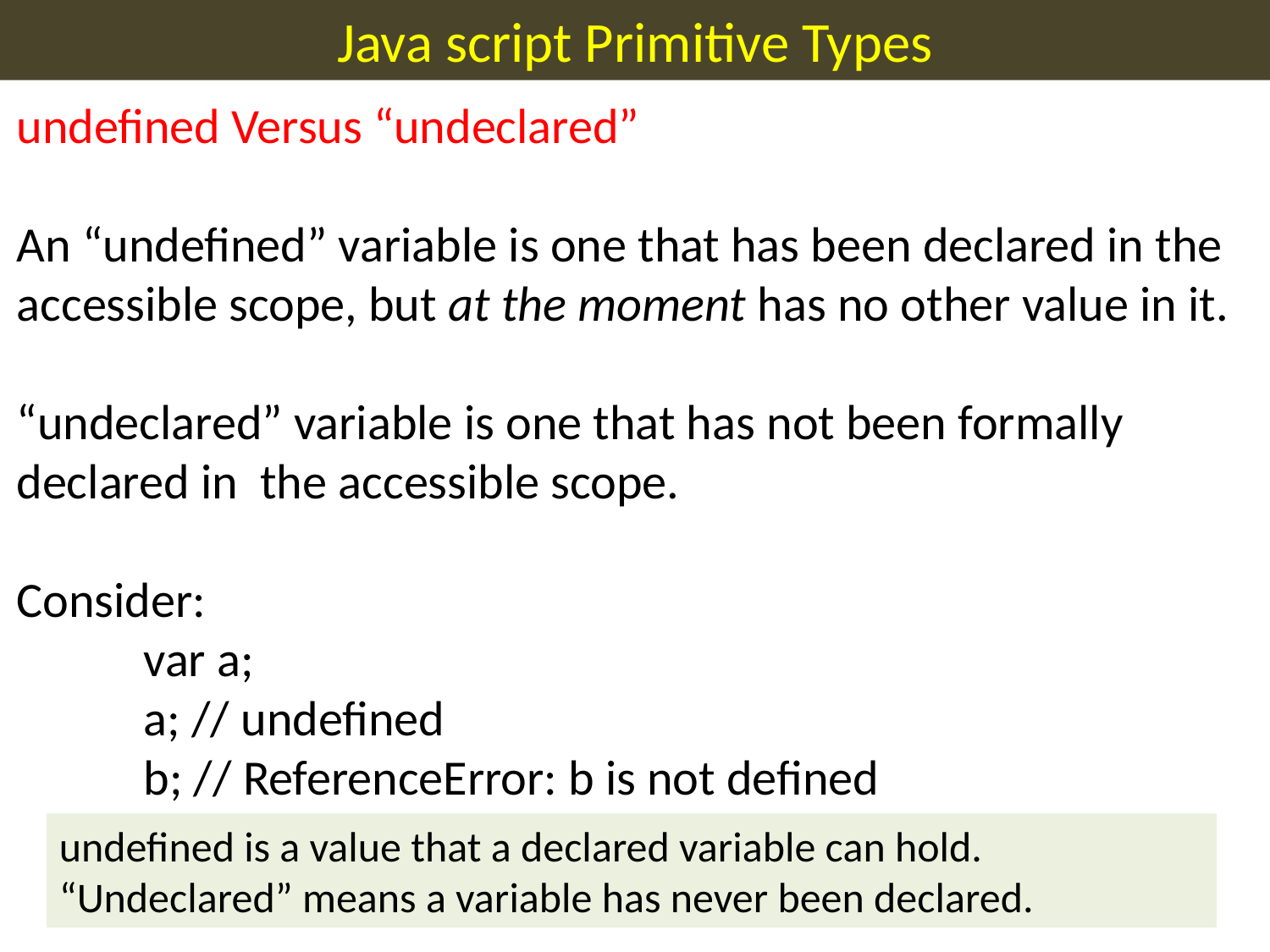

Java script Primitive Types
undefined Versus “undeclared”

An “undefined” variable is one that has been declared in the accessible scope, but at the moment has no other value in it.

“undeclared” variable is one that has not been formally declared in  the accessible scope.

Consider:
var a;
a; // undefined
b; // ReferenceError: b is not defined

undefined is a value that a declared variable can hold. “Undeclared” means a variable has never been declared.